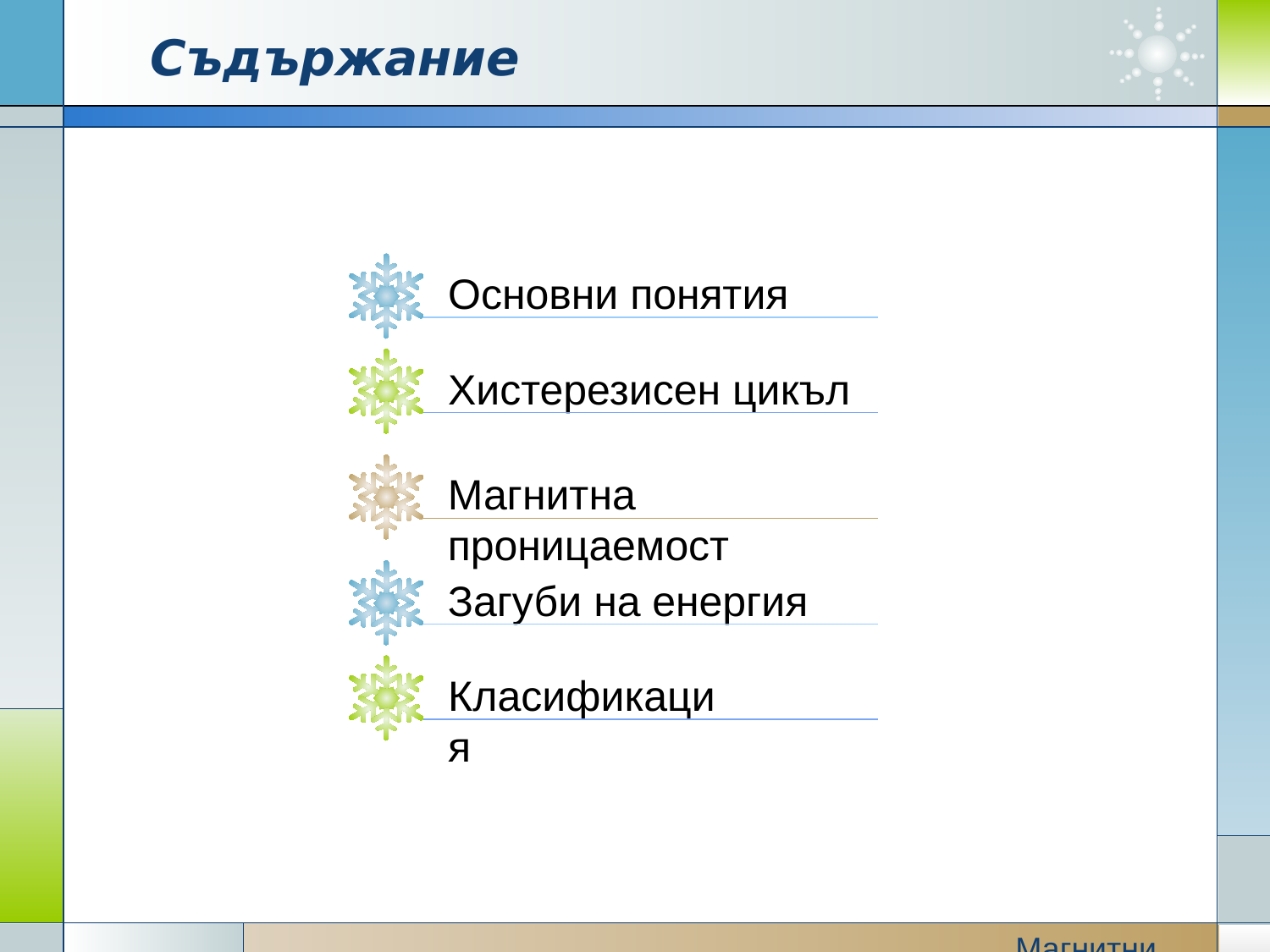

# Съдържание

Основни понятия

Хистерезисен цикъл

Магнитна проницаемост

Загуби на енергия

Класификация
Магнитни свойства